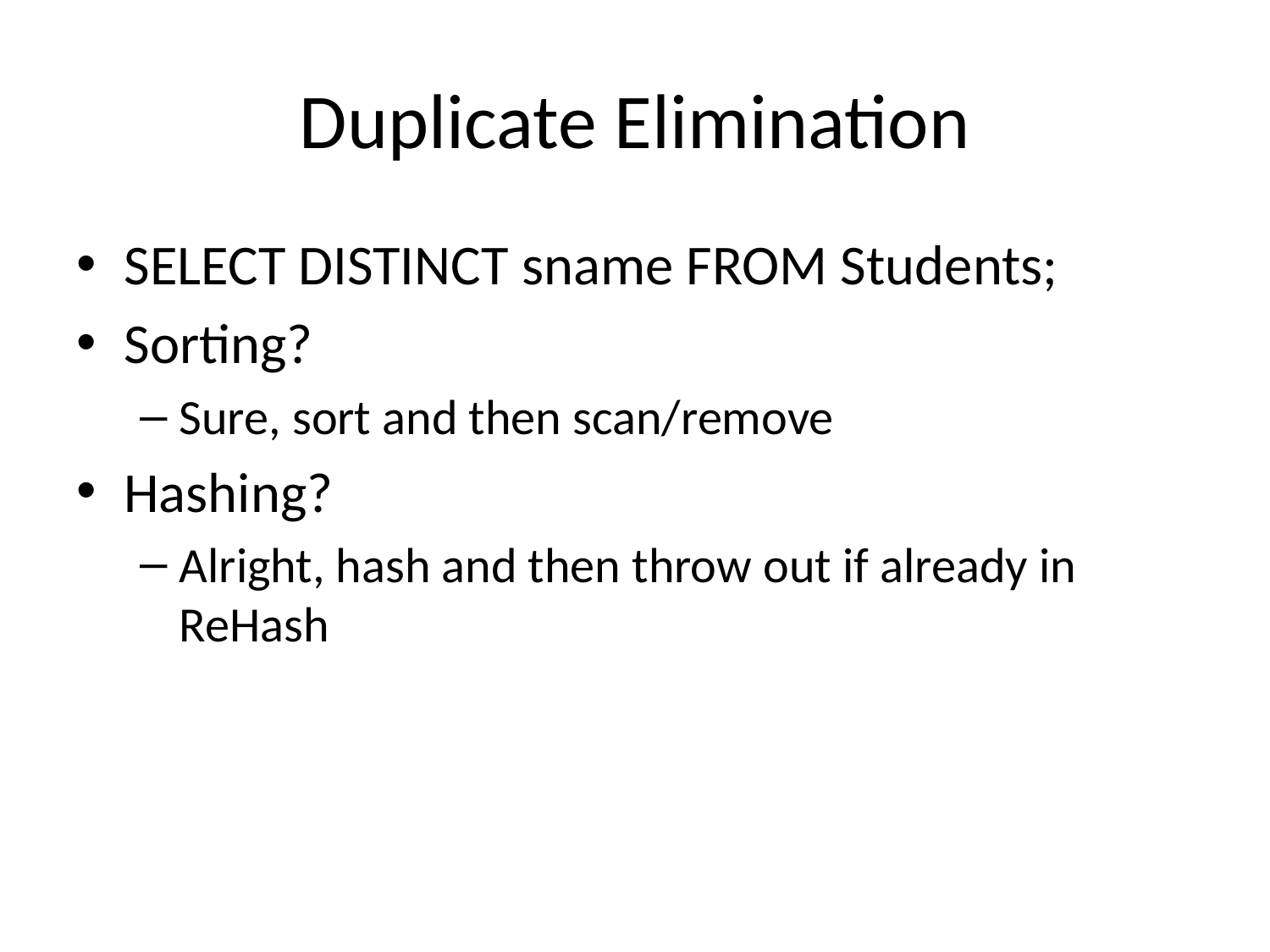

# Duplicate Elimination
SELECT DISTINCT sname FROM Students;
Sorting?
Sure, sort and then scan/remove
Hashing?
Alright, hash and then throw out if already in ReHash